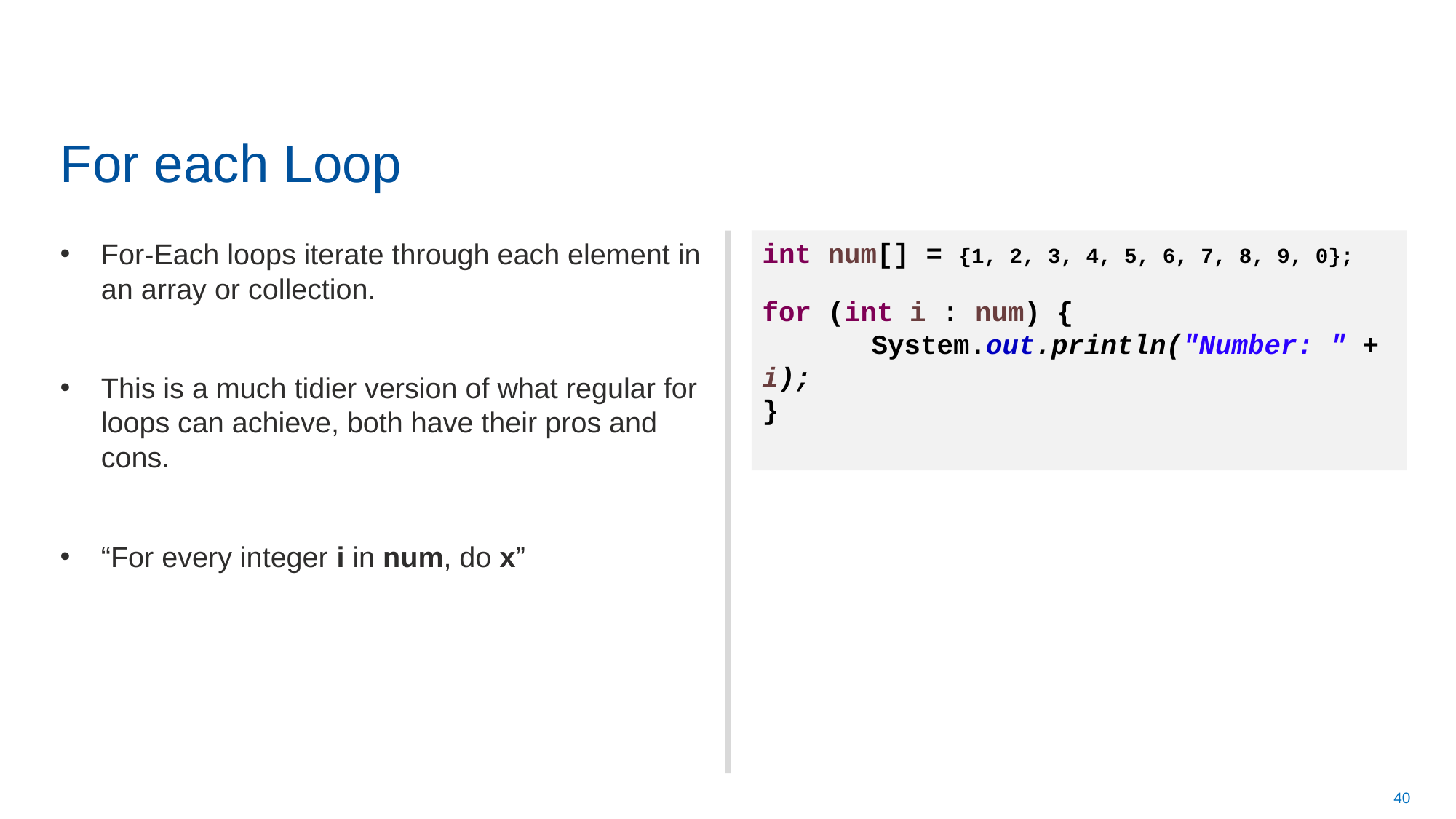

For each Loop
For-Each loops iterate through each element in an array or collection.

This is a much tidier version of what regular for loops can achieve, both have their pros and cons.

“For every integer i in num, do x”
int num[] = {1, 2, 3, 4, 5, 6, 7, 8, 9, 0};

for (int i : num) {
	System.out.println("Number: " + i);
}